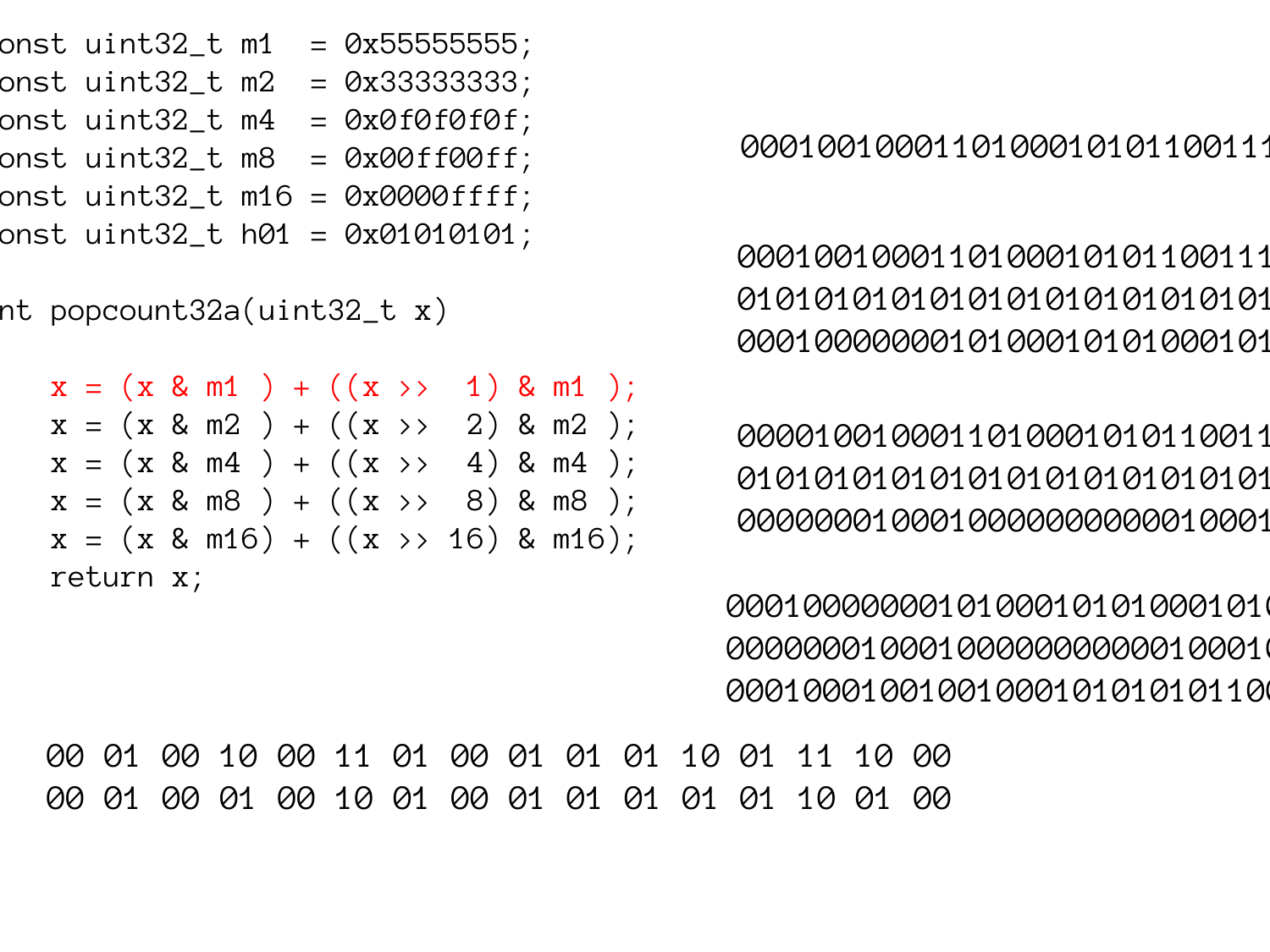

const uint32_t m1  = 0x55555555;
const uint32_t m2  = 0x33333333;
const uint32_t m4  = 0x0f0f0f0f;
const uint32_t m8  = 0x00ff00ff;
const uint32_t m16 = 0x0000ffff;
const uint32_t h01 = 0x01010101;

int popcount32a(uint32_t x)
{
    x = (x & m1 ) + ((x >>  1) & m1 );
    x = (x & m2 ) + ((x >>  2) & m2 );
    x = (x & m4 ) + ((x >>  4) & m4 );
    x = (x & m8 ) + ((x >>  8) & m8 );
    x = (x & m16) + ((x >> 16) & m16);
    return x;
}
00010010001101000101011001111000
00010010001101000101011001111000
01010101010101010101010101010101 &
00010000000101000101010001010000
00001001000110100010101100111100
01010101010101010101010101010101 &
00000001000100000000000100010100
00010000000101000101010001010000
00000001000100000000000100010100 +
00010001001001000101010101100100
00 01 00 10 00 11 01 00 01 01 01 10 01 11 10 00
00 01 00 01 00 10 01 00 01 01 01 01 01 10 01 00